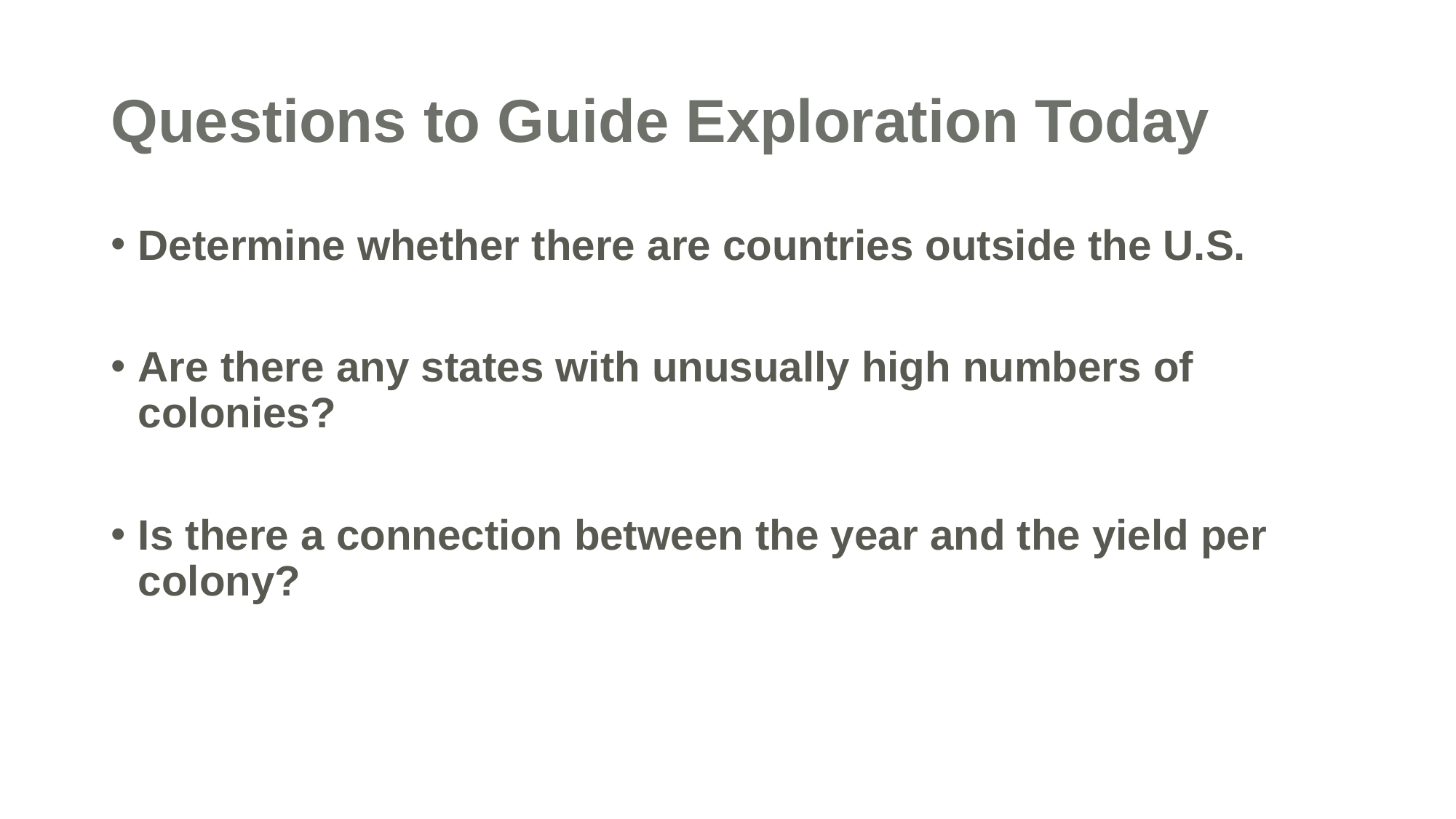

# Questions to Guide Exploration Today
Determine whether there are countries outside the U.S.

Are there any states with unusually high numbers of colonies?

Is there a connection between the year and the yield per colony?